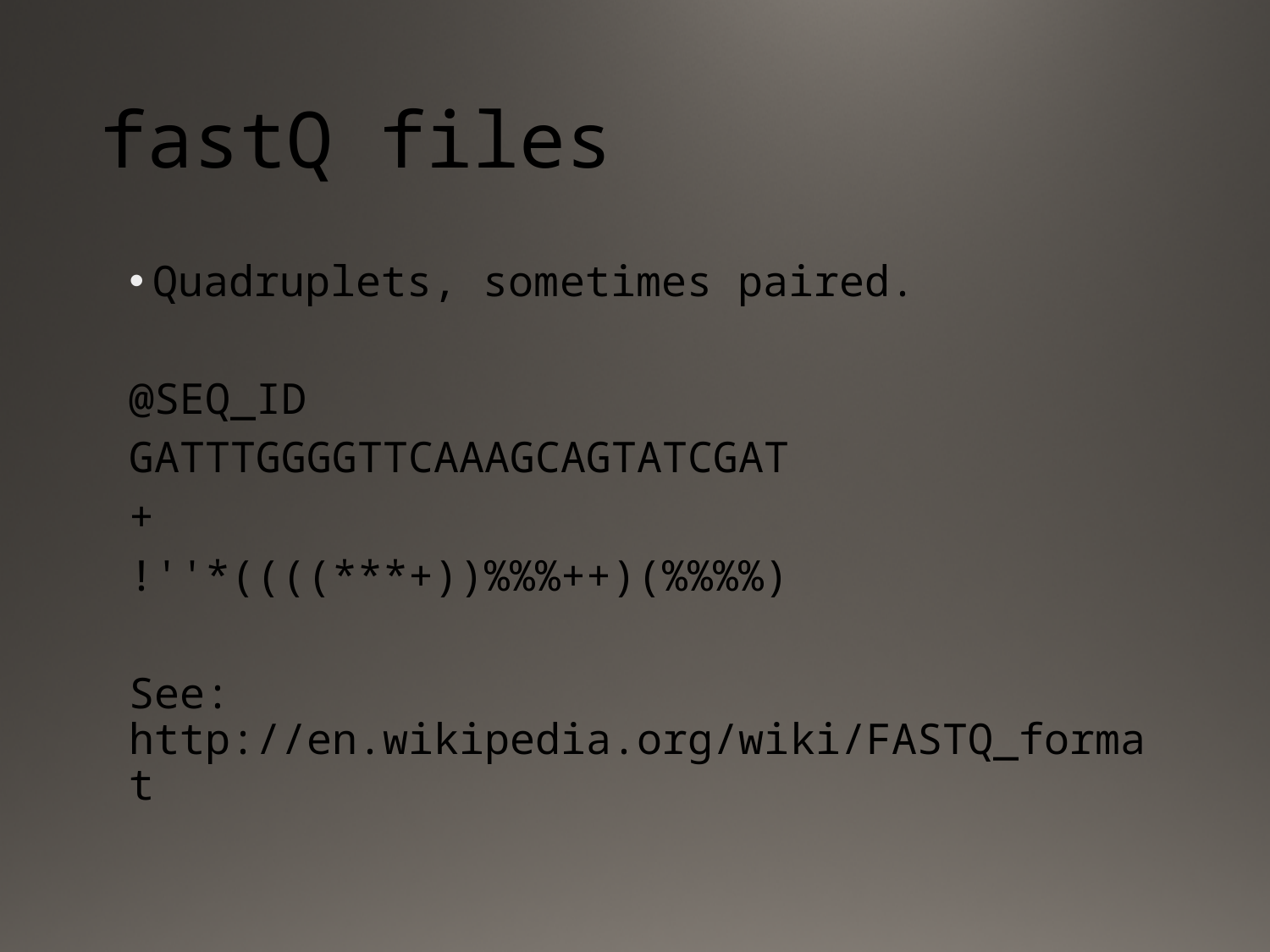

# fastQ files
Quadruplets, sometimes paired.

@SEQ_ID
GATTTGGGGTTCAAAGCAGTATCGAT
+
!''*((((***+))%%%++)(%%%%)

See: http://en.wikipedia.org/wiki/FASTQ_format